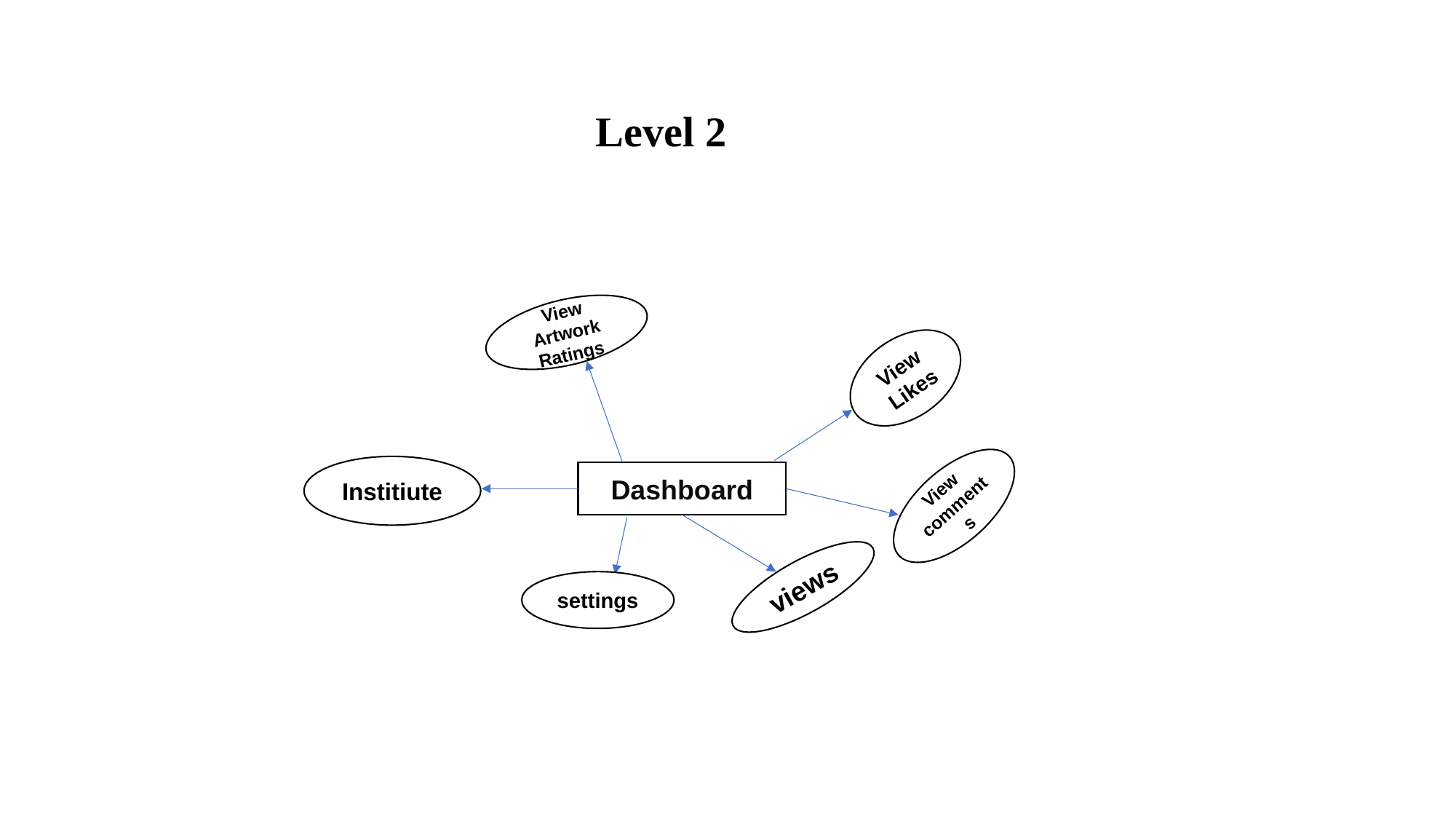

Level 2
View Artwork Ratings
View Likes
View comments
Institiute
Dashboard
views
settings